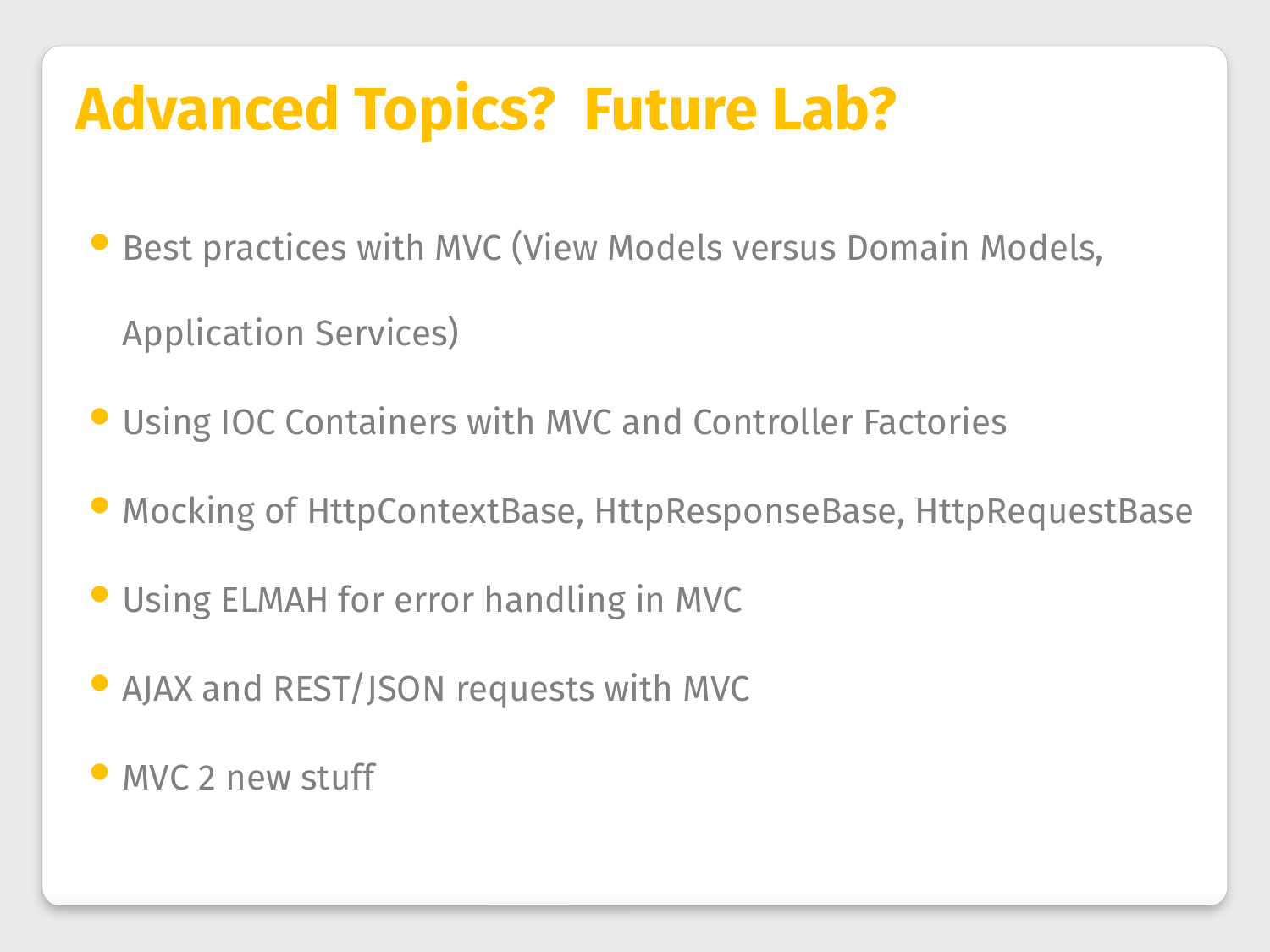

Advanced Topics?  Future Lab?
Best practices with MVC (View Models versus Domain Models, Application Services)
Using IOC Containers with MVC and Controller Factories
Mocking of HttpContextBase, HttpResponseBase, HttpRequestBase
Using ELMAH for error handling in MVC
AJAX and REST/JSON requests with MVC
MVC 2 new stuff